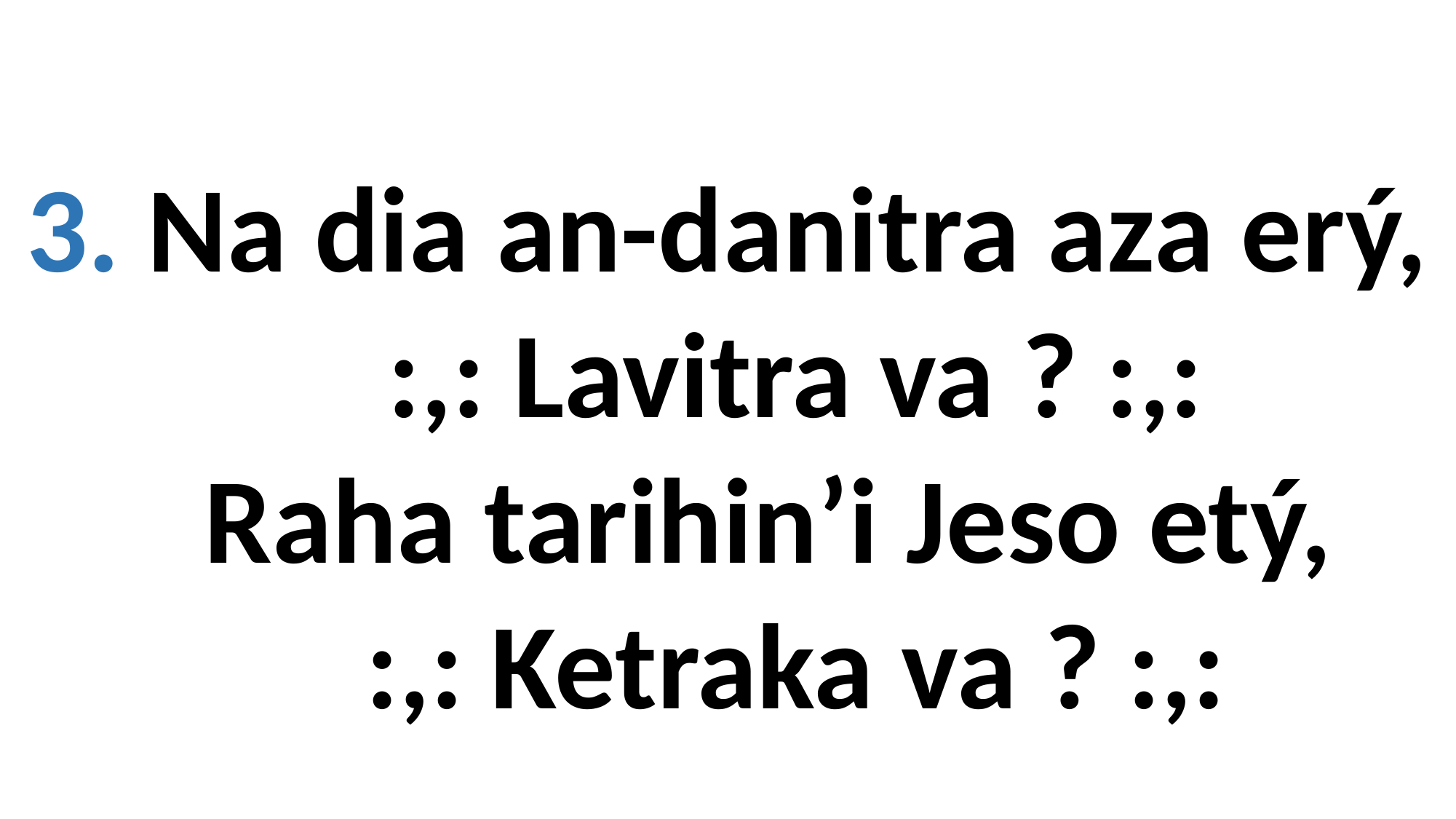

3. Na dia an-danitra aza erý,
     :,: Lavitra va ? :,:
   Raha tarihin’i Jeso etý,
     :,: Ketraka va ? :,: